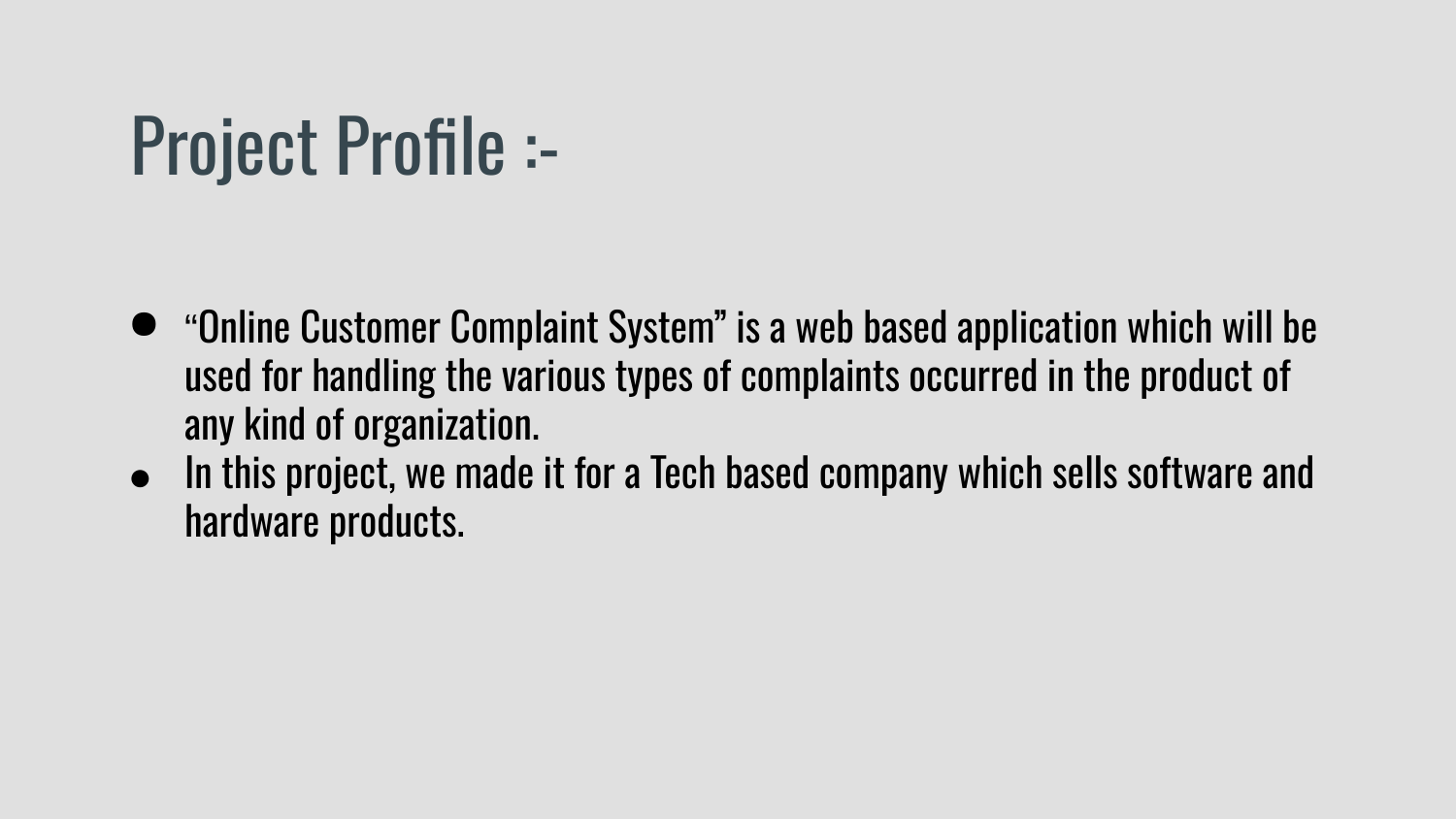

# Project Profile :-
“Online Customer Complaint System” is a web based application which will be used for handling the various types of complaints occurred in the product of any kind of organization.
In this project, we made it for a Tech based company which sells software and hardware products.